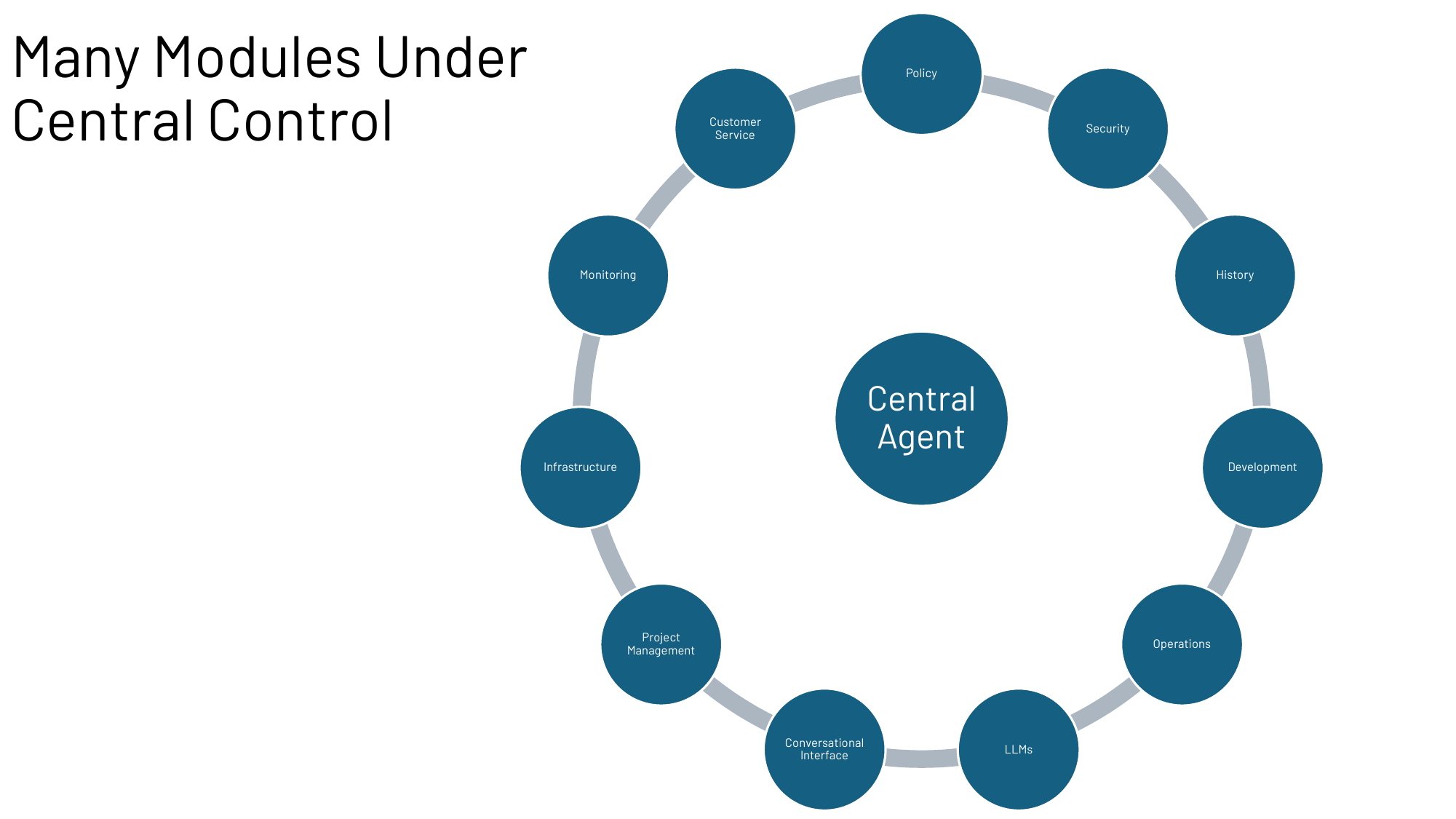

# Many Modules Under Central Control
Central Agent
Policy
Security
History
Development
Operations
LLMs
Conversational Interface
Project Management
Infrastructure
Monitoring
Customer Service